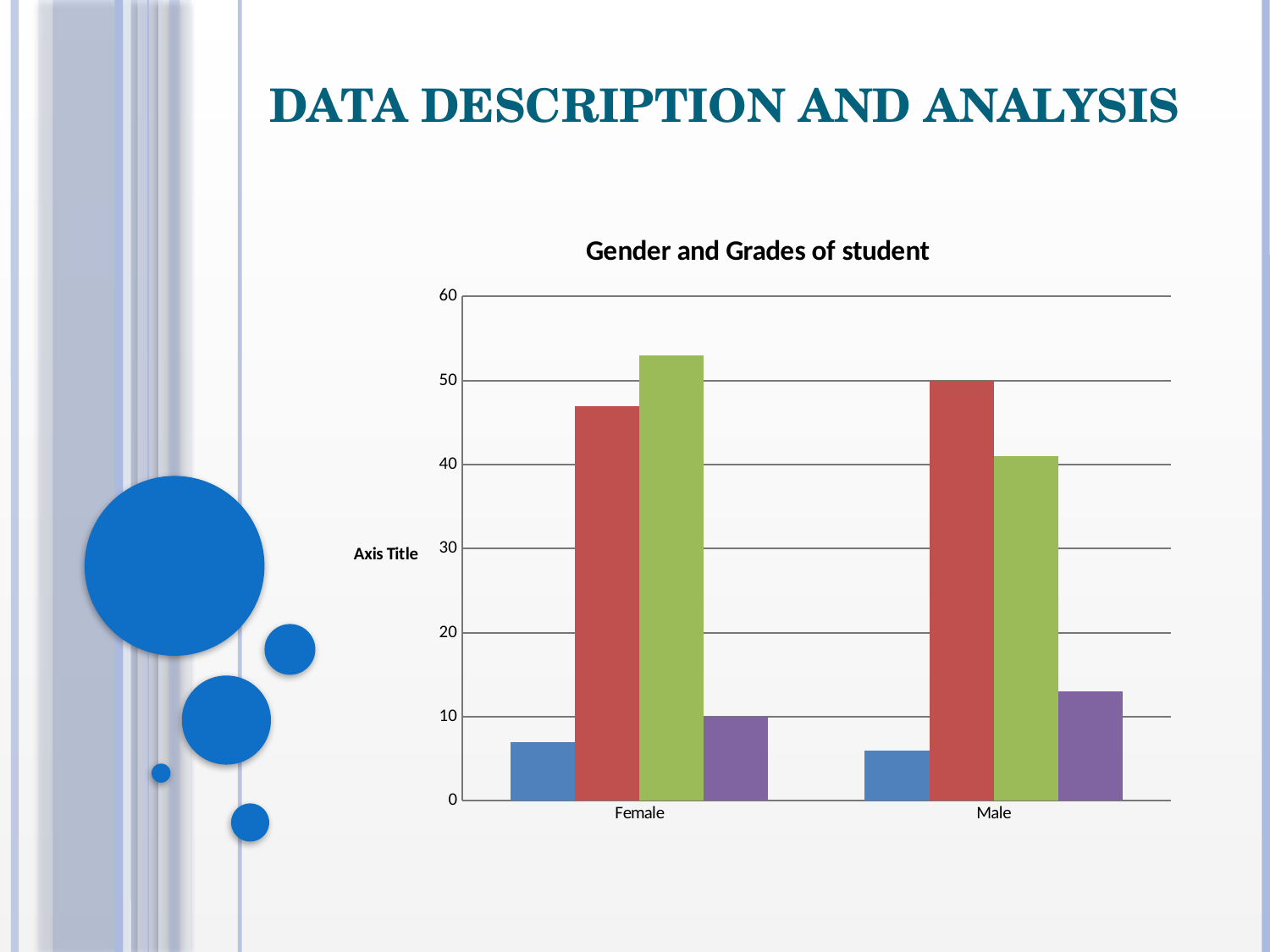

# Data description and analysis

### Chart: Gender and Grades of student

| Category | First class | Second Class lower | Second Class Upper | Third Class |
|---|---|---|---|---|
| Female | 7.0 | 47.0 | 53.0 | 10.0 |
| Male | 6.0 | 50.0 | 41.0 | 13.0 |